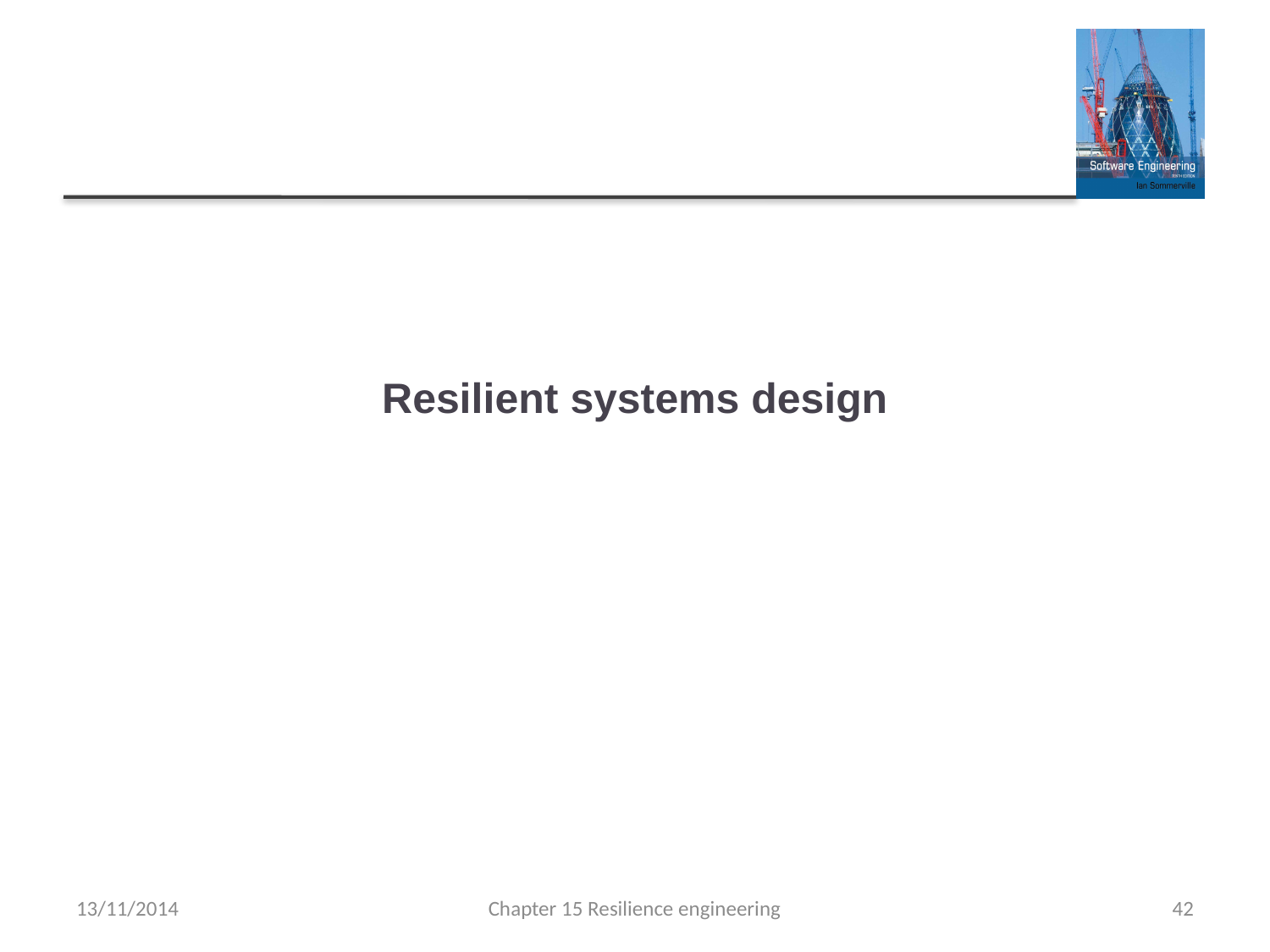

# Resilient systems design
13/11/2014
Chapter 15 Resilience engineering
42